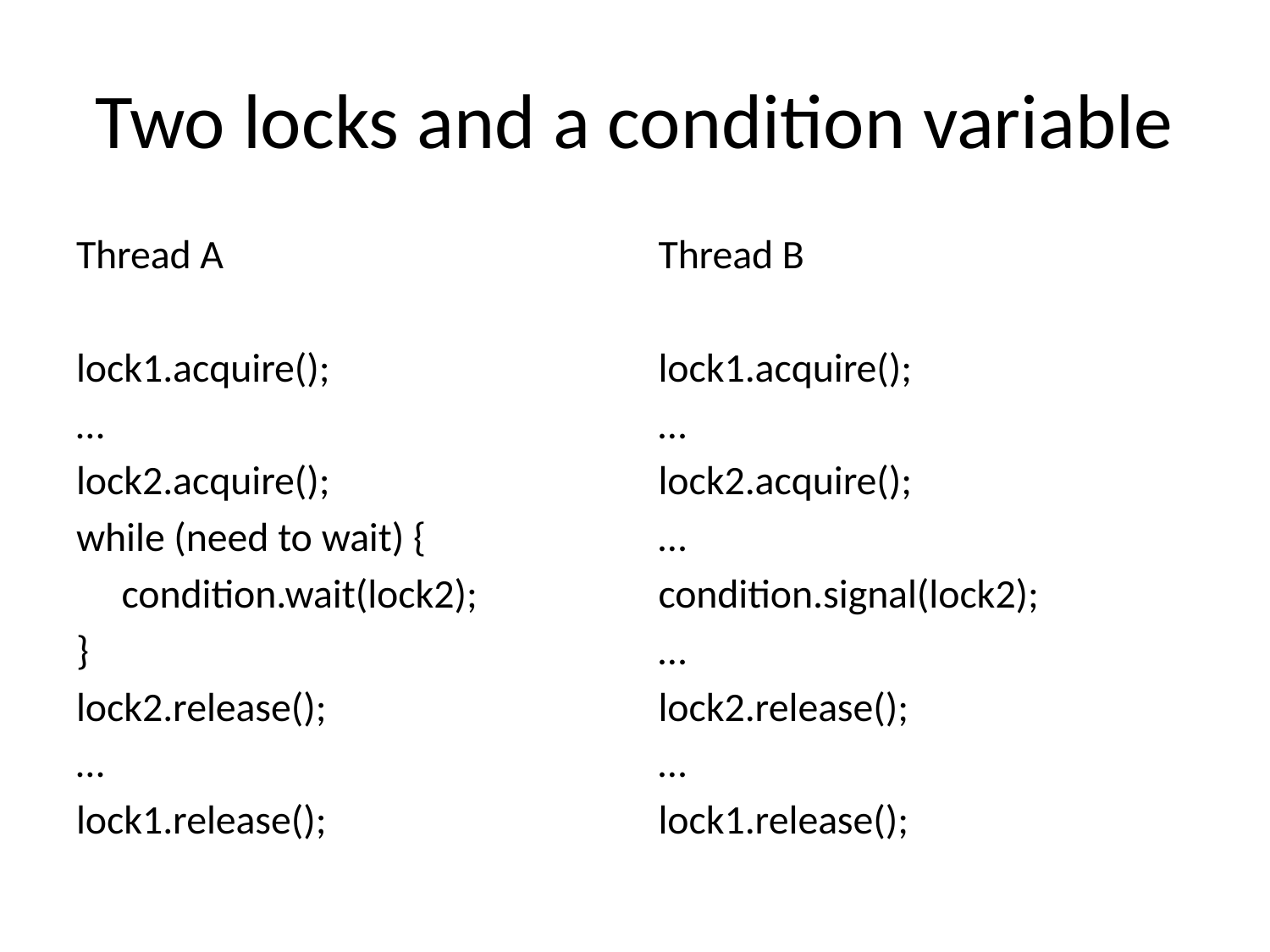

# Two locks and a condition variable
Thread A

lock1.acquire();
…
lock2.acquire();
while (need to wait) {
     condition.wait(lock2);
}
lock2.release();
…
lock1.release();

Thread B

lock1.acquire();
…
lock2.acquire();
…
condition.signal(lock2);
…
lock2.release();
…
lock1.release();